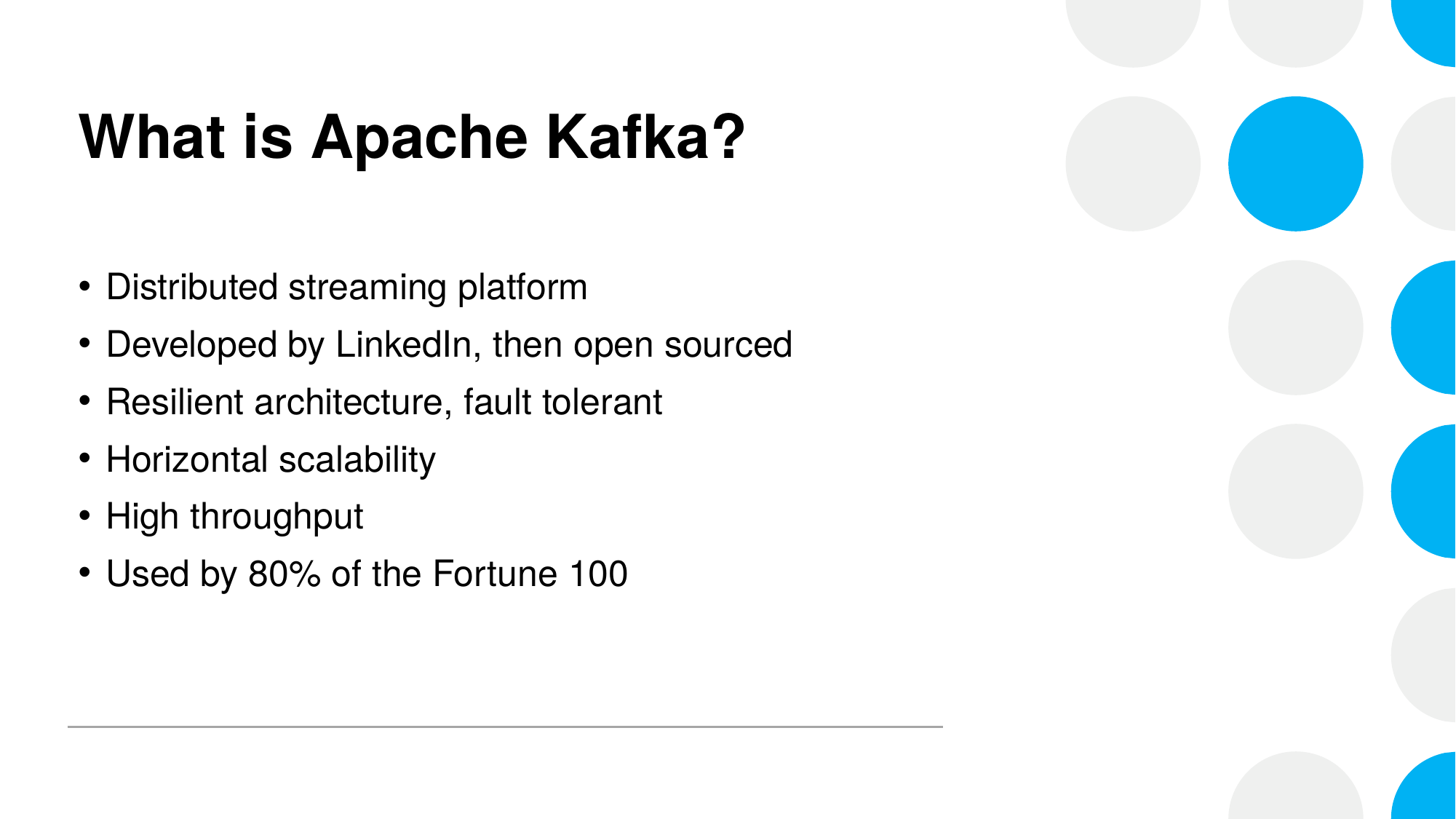

# What is Apache Kafka?
Distributed streaming platform
Developed by LinkedIn, then open sourced
Resilient architecture, fault tolerant
Horizontal scalability
High throughput
Used by 80% of the Fortune 100